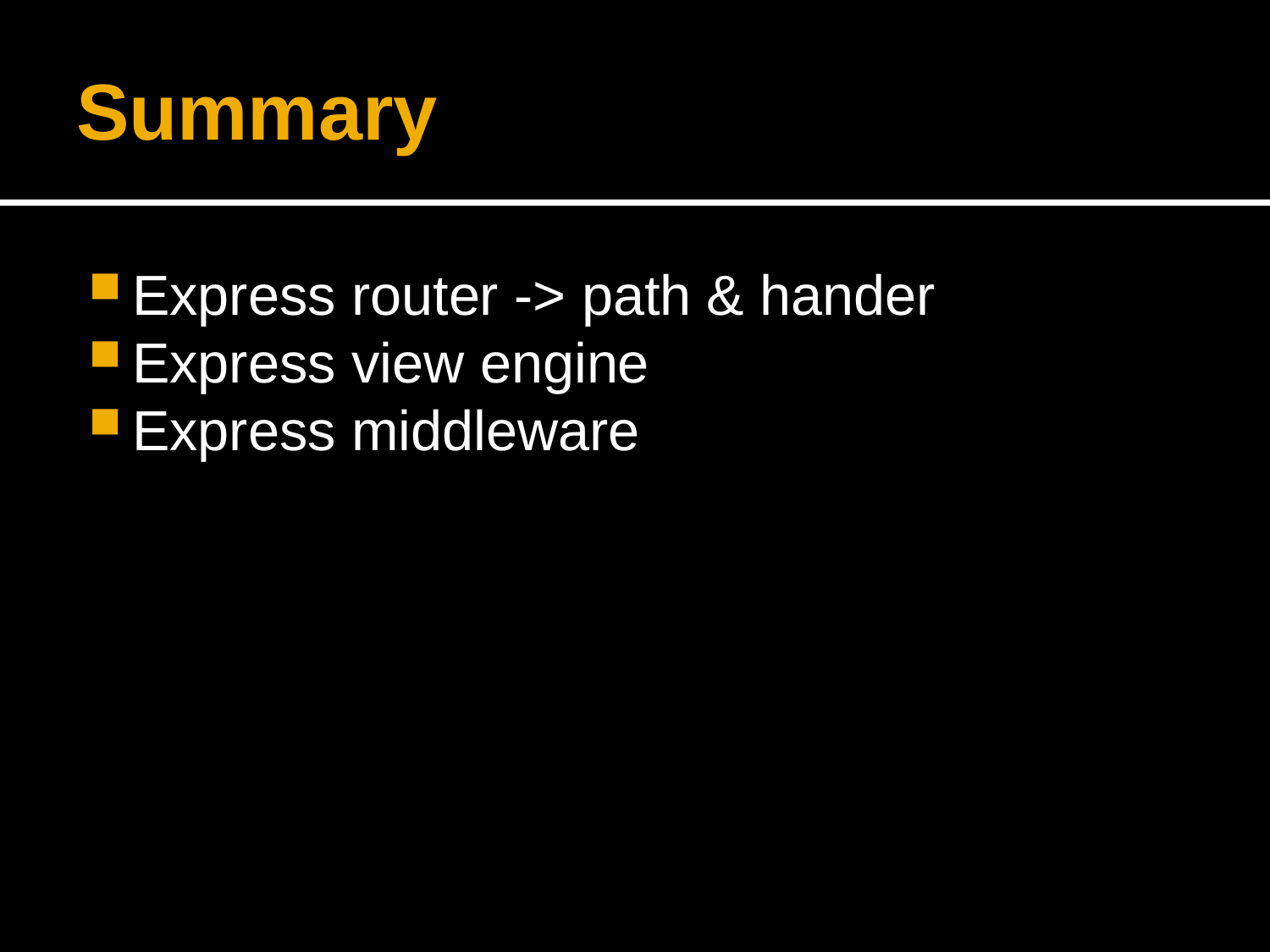

# Summary
Express router -> path & hander
Express view engine
Express middleware